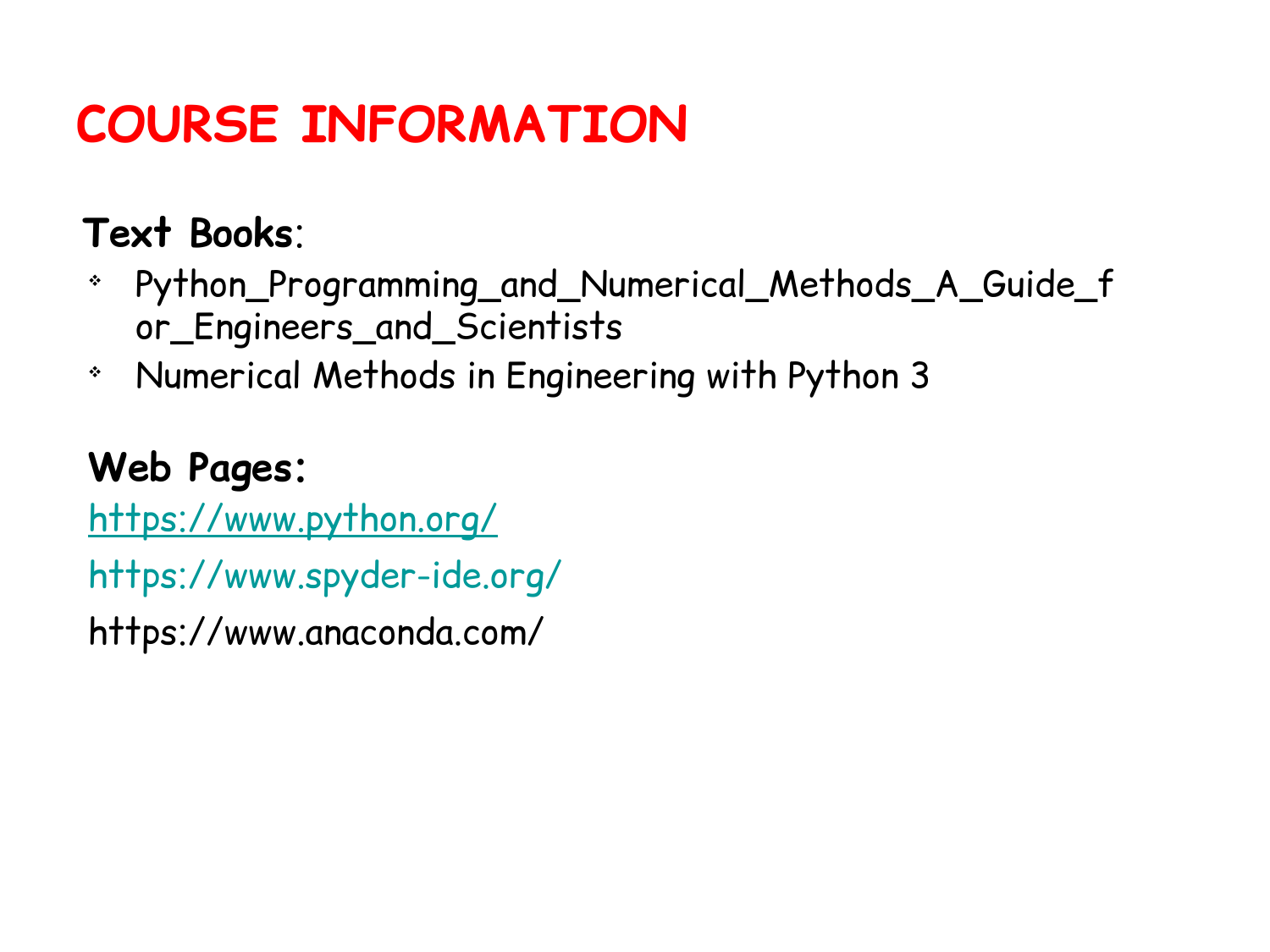

# COURSE INFORMATION
Text Books:
Python_Programming_and_Numerical_Methods_A_Guide_for_Engineers_and_Scientists
Numerical Methods in Engineering with Python 3

Web Pages:
https://www.python.org/
https://www.spyder-ide.org/
https://www.anaconda.com/